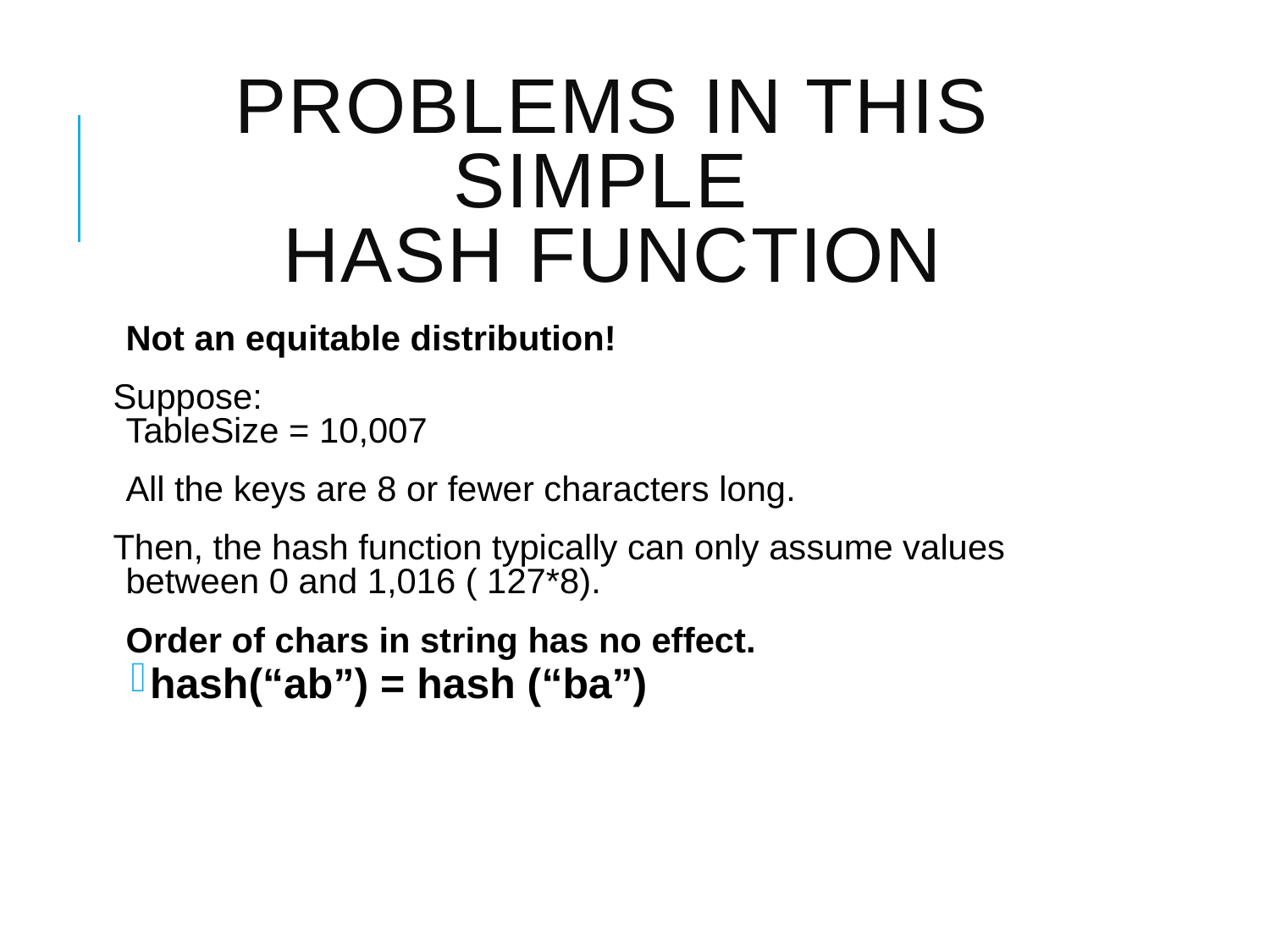

# Problems in this simple hash function
Not an equitable distribution!
Suppose:
TableSize = 10,007
	All the keys are 8 or fewer characters long.
Then, the hash function typically can only assume values between 0 and 1,016 ( 127*8).
Order of chars in string has no effect.
hash(“ab”) = hash (“ba”)